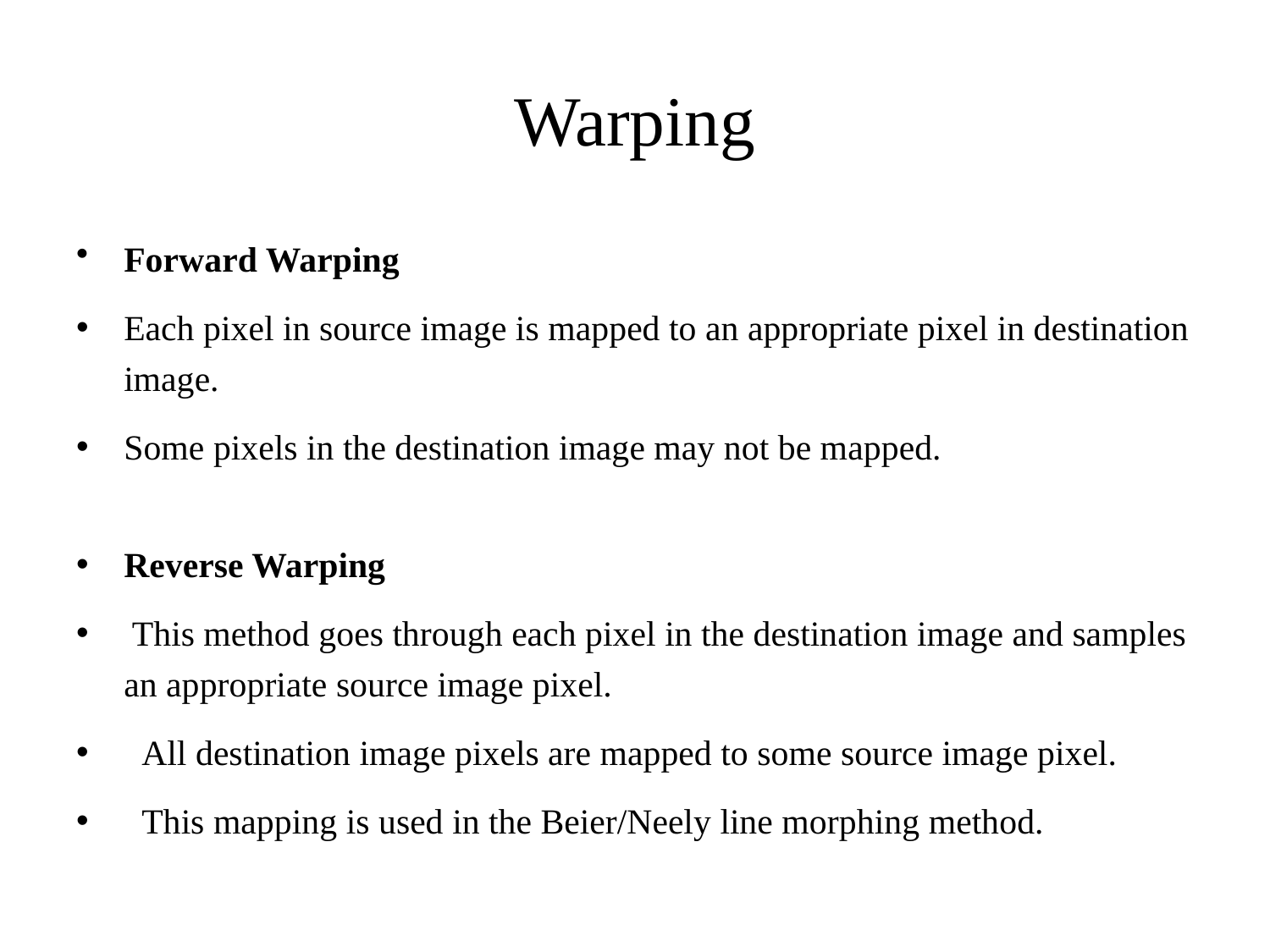

# Warping
Forward Warping
Each pixel in source image is mapped to an appropriate pixel in destination image.
Some pixels in the destination image may not be mapped.

Reverse Warping
 This method goes through each pixel in the destination image and samples an appropriate source image pixel.
  All destination image pixels are mapped to some source image pixel.
  This mapping is used in the Beier/Neely line morphing method.